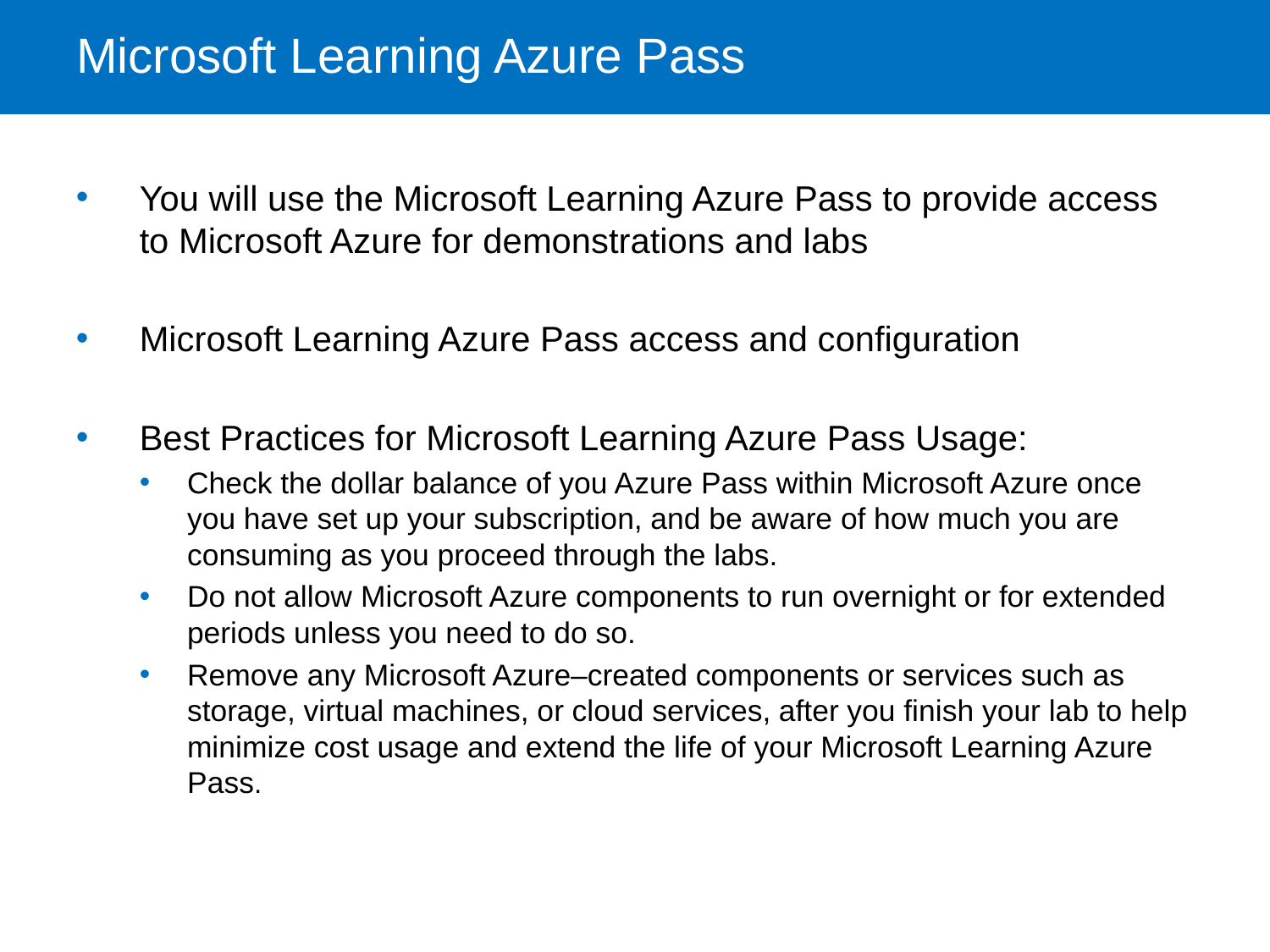

# Microsoft Learning Azure Pass
You will use the Microsoft Learning Azure Pass to provide access to Microsoft Azure for demonstrations and labs

Microsoft Learning Azure Pass access and configuration

Best Practices for Microsoft Learning Azure Pass Usage:
Check the dollar balance of you Azure Pass within Microsoft Azure once you have set up your subscription, and be aware of how much you are consuming as you proceed through the labs.
Do not allow Microsoft Azure components to run overnight or for extended periods unless you need to do so.
Remove any Microsoft Azure–created components or services such as storage, virtual machines, or cloud services, after you finish your lab to help minimize cost usage and extend the life of your Microsoft Learning Azure Pass.